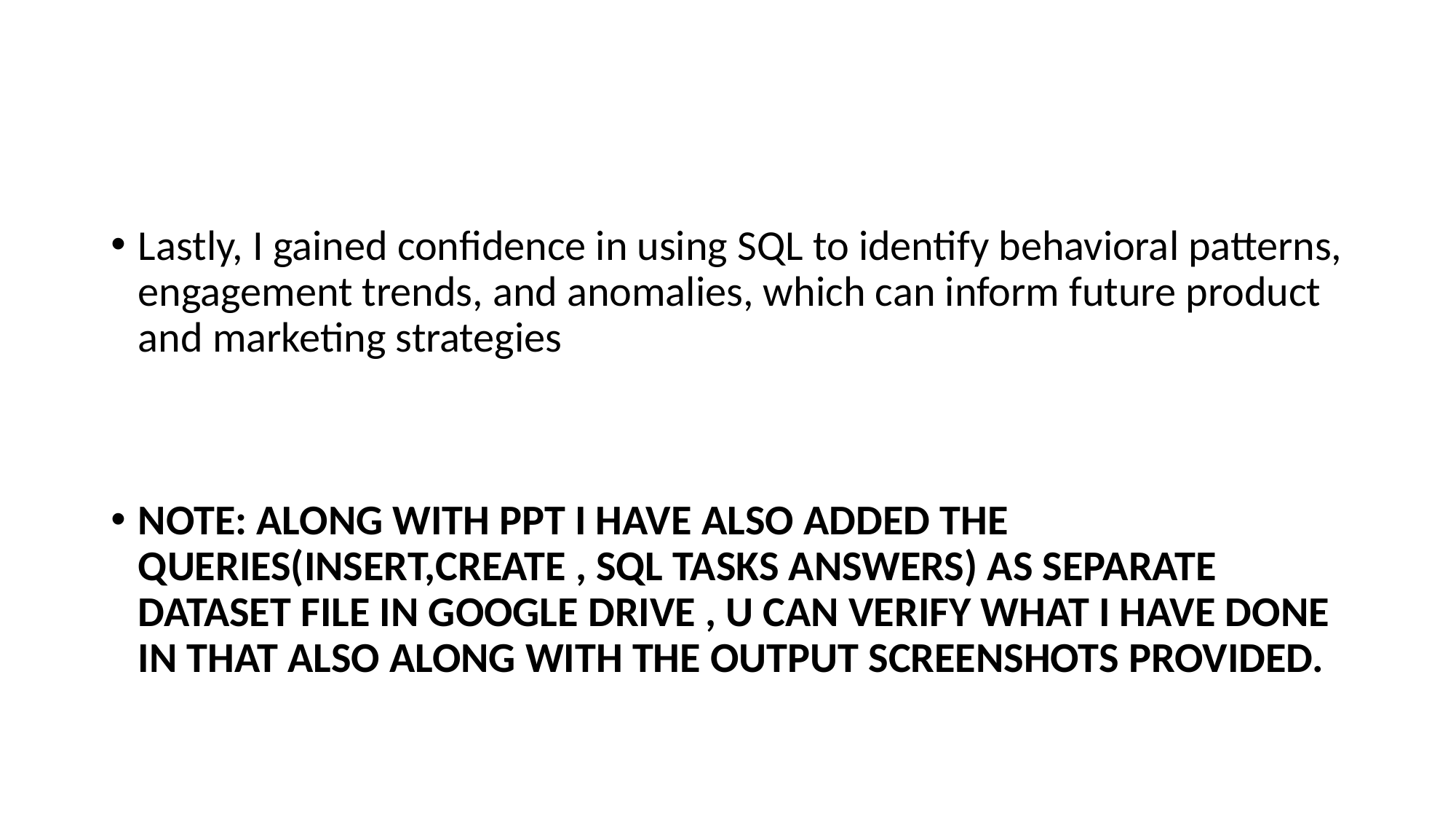

#
Lastly, I gained confidence in using SQL to identify behavioral patterns, engagement trends, and anomalies, which can inform future product and marketing strategies

NOTE: ALONG WITH PPT I HAVE ALSO ADDED THE QUERIES(INSERT,CREATE , SQL TASKS ANSWERS) AS SEPARATE DATASET FILE IN GOOGLE DRIVE , U CAN VERIFY WHAT I HAVE DONE IN THAT ALSO ALONG WITH THE OUTPUT SCREENSHOTS PROVIDED.